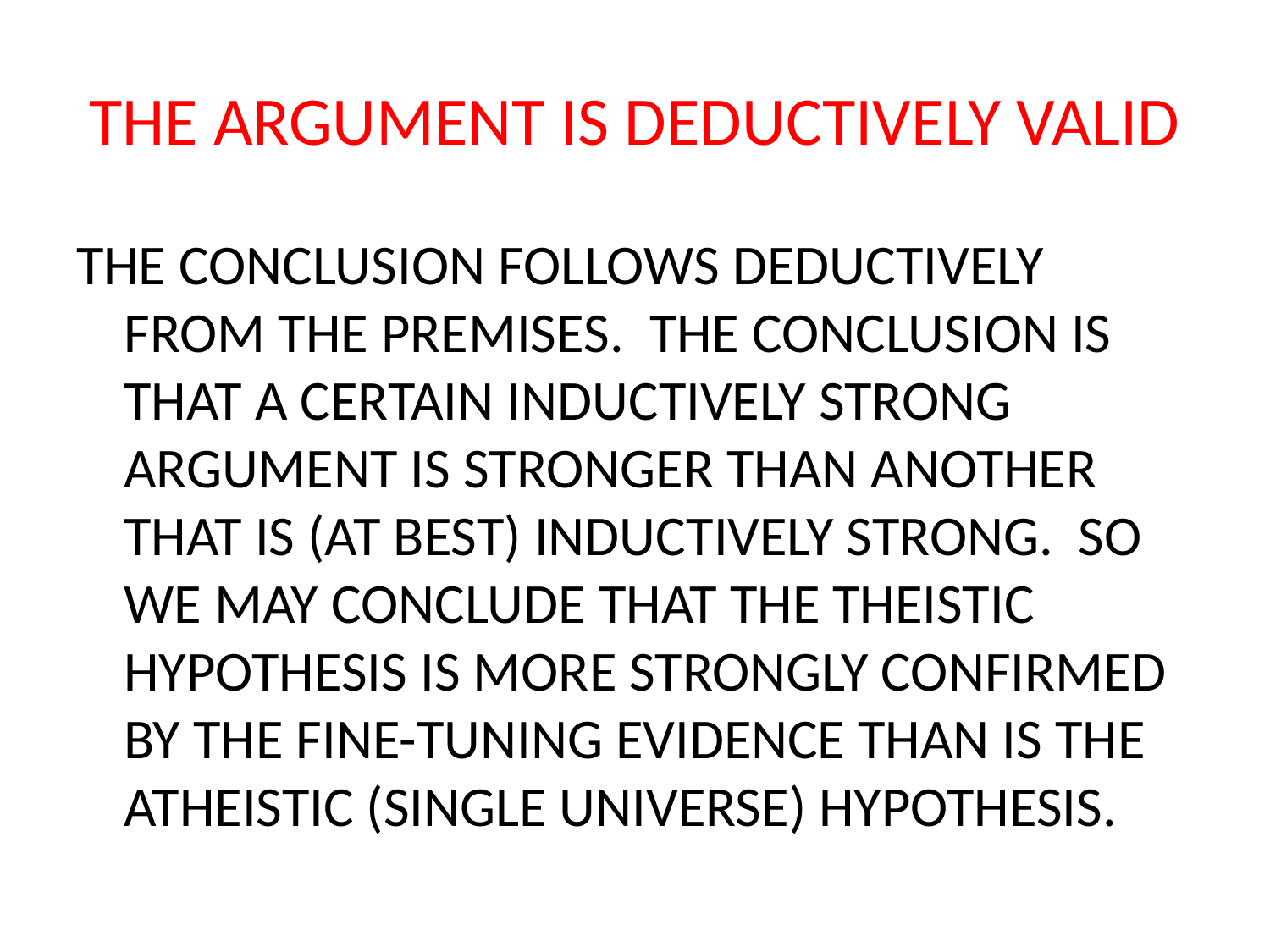

# THE ARGUMENT IS DEDUCTIVELY VALID
THE CONCLUSION FOLLOWS DEDUCTIVELY FROM THE PREMISES.  THE CONCLUSION IS THAT A CERTAIN INDUCTIVELY STRONG ARGUMENT IS STRONGER THAN ANOTHER THAT IS (AT BEST) INDUCTIVELY STRONG.  SO WE MAY CONCLUDE THAT THE THEISTIC HYPOTHESIS IS MORE STRONGLY CONFIRMED BY THE FINE-TUNING EVIDENCE THAN IS THE ATHEISTIC (SINGLE UNIVERSE) HYPOTHESIS.